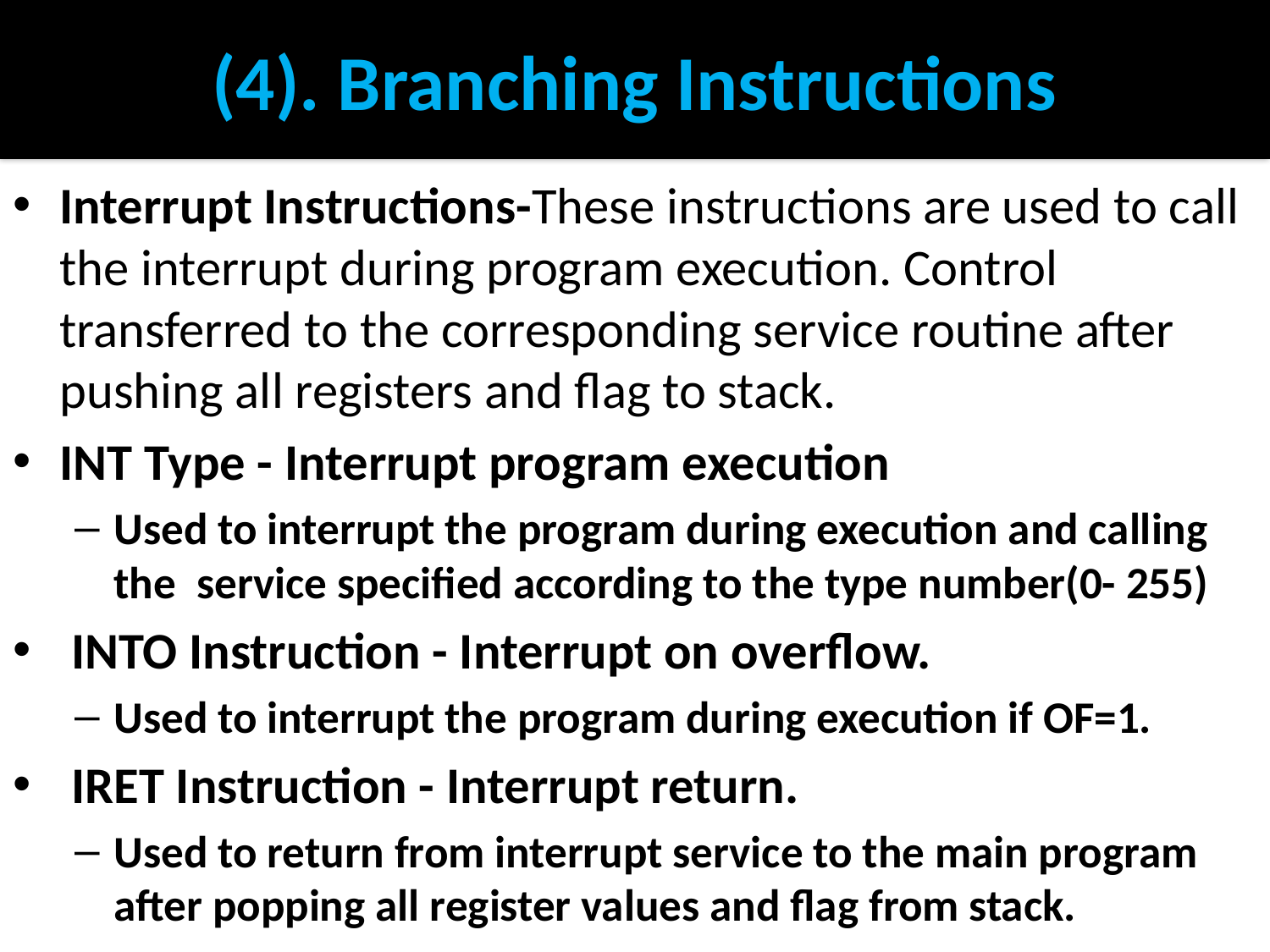

# (4). Branching Instructions
Interrupt Instructions-These instructions are used to call the interrupt during program execution. Control transferred to the corresponding service routine after pushing all registers and flag to stack.
INT Type - Interrupt program execution
Used to interrupt the program during execution and calling the  service specified according to the type number(0- 255)
 INTO Instruction - Interrupt on overflow.
Used to interrupt the program during execution if OF=1.
 IRET Instruction - Interrupt return.
Used to return from interrupt service to the main program after popping all register values and flag from stack.